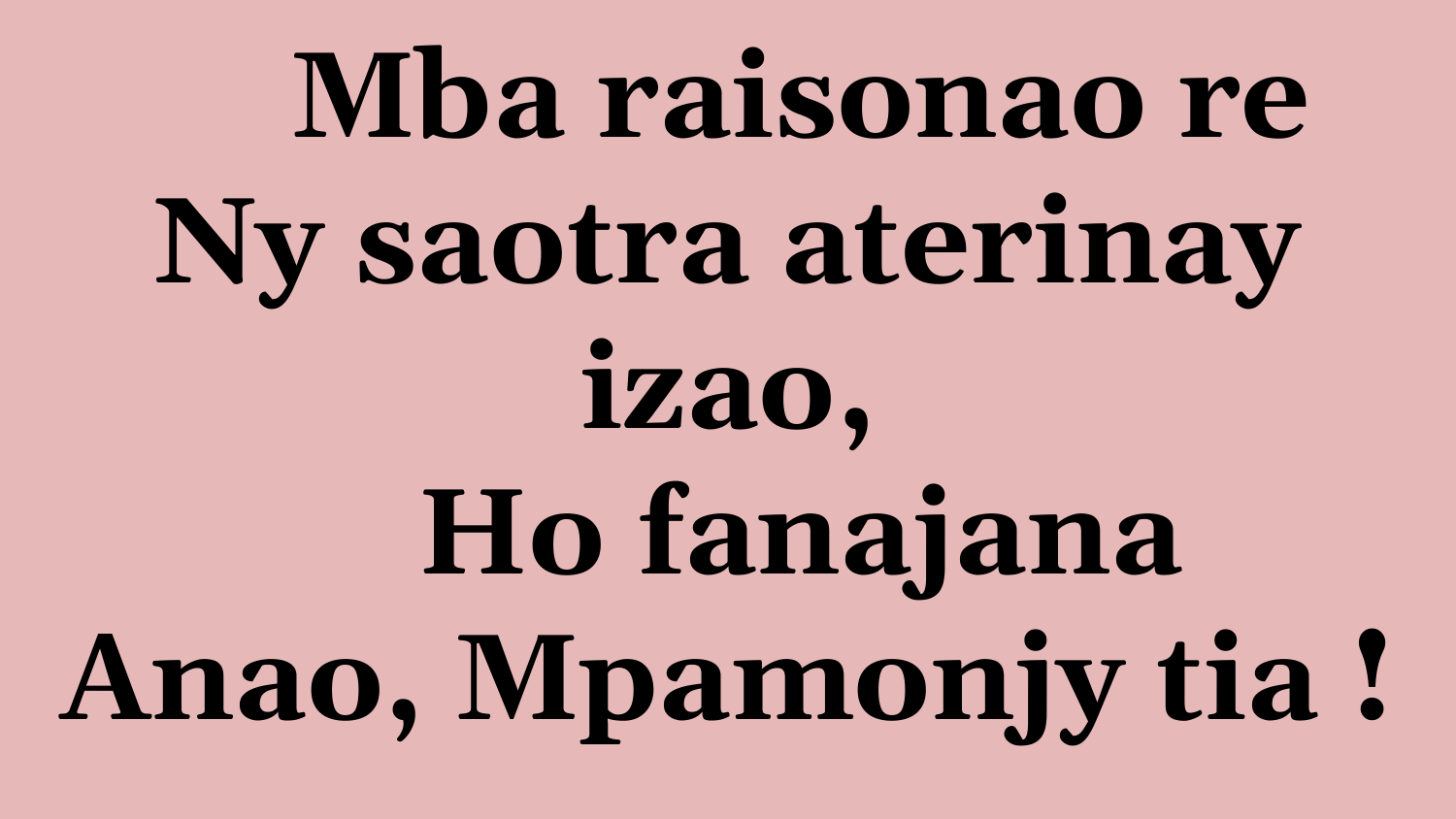

# Mba raisonao re Ny saotra aterinay izao, Ho fanajana Anao, Mpamonjy tia !